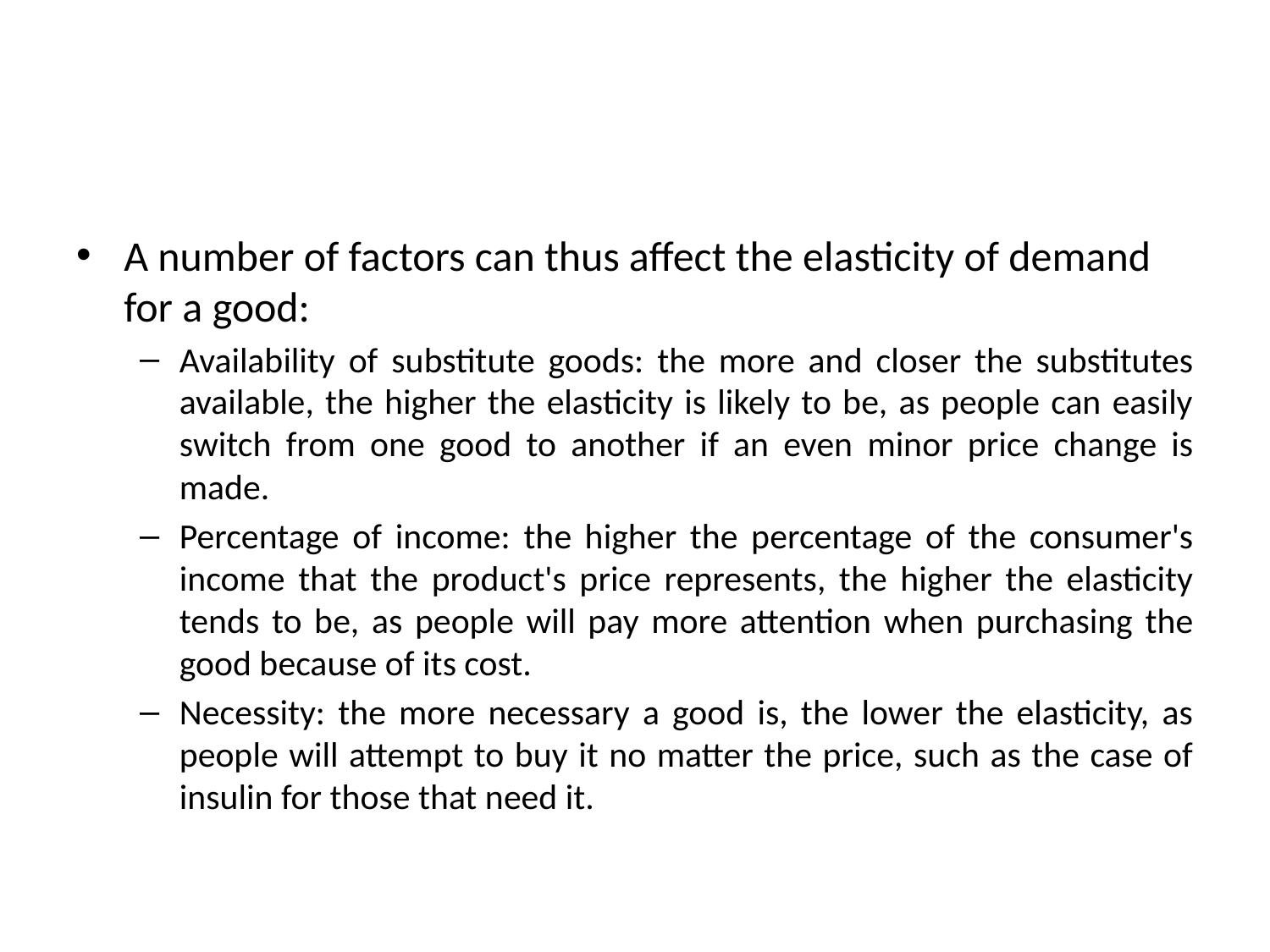

#
A number of factors can thus affect the elasticity of demand for a good:
Availability of substitute goods: the more and closer the substitutes available, the higher the elasticity is likely to be, as people can easily switch from one good to another if an even minor price change is made.
Percentage of income: the higher the percentage of the consumer's income that the product's price represents, the higher the elasticity tends to be, as people will pay more attention when purchasing the good because of its cost.
Necessity: the more necessary a good is, the lower the elasticity, as people will attempt to buy it no matter the price, such as the case of insulin for those that need it.